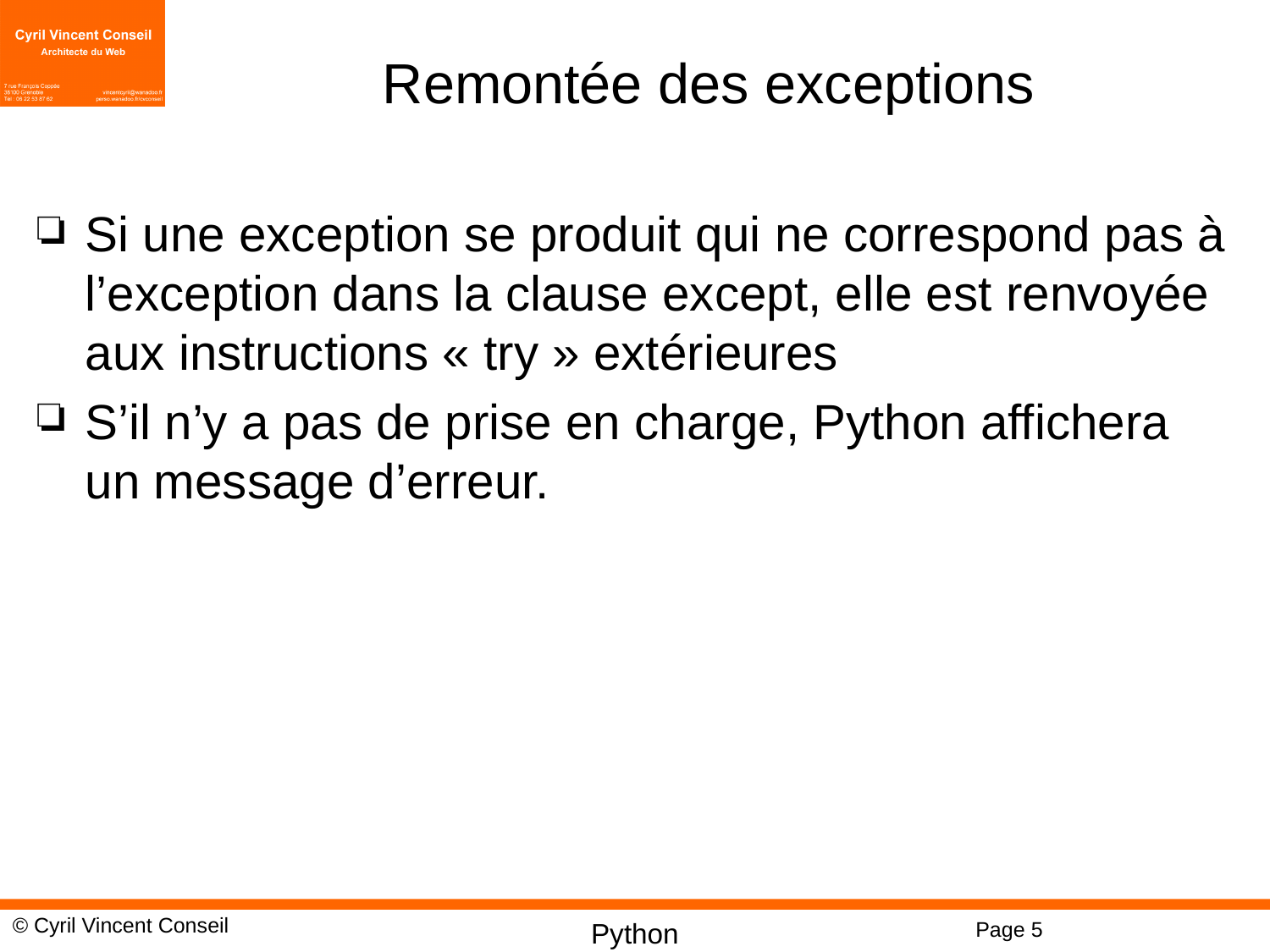

# Remontée des exceptions
Si une exception se produit qui ne correspond pas à l’exception dans la clause except, elle est renvoyée aux instructions « try » extérieures
S’il n’y a pas de prise en charge, Python affichera un message d’erreur.